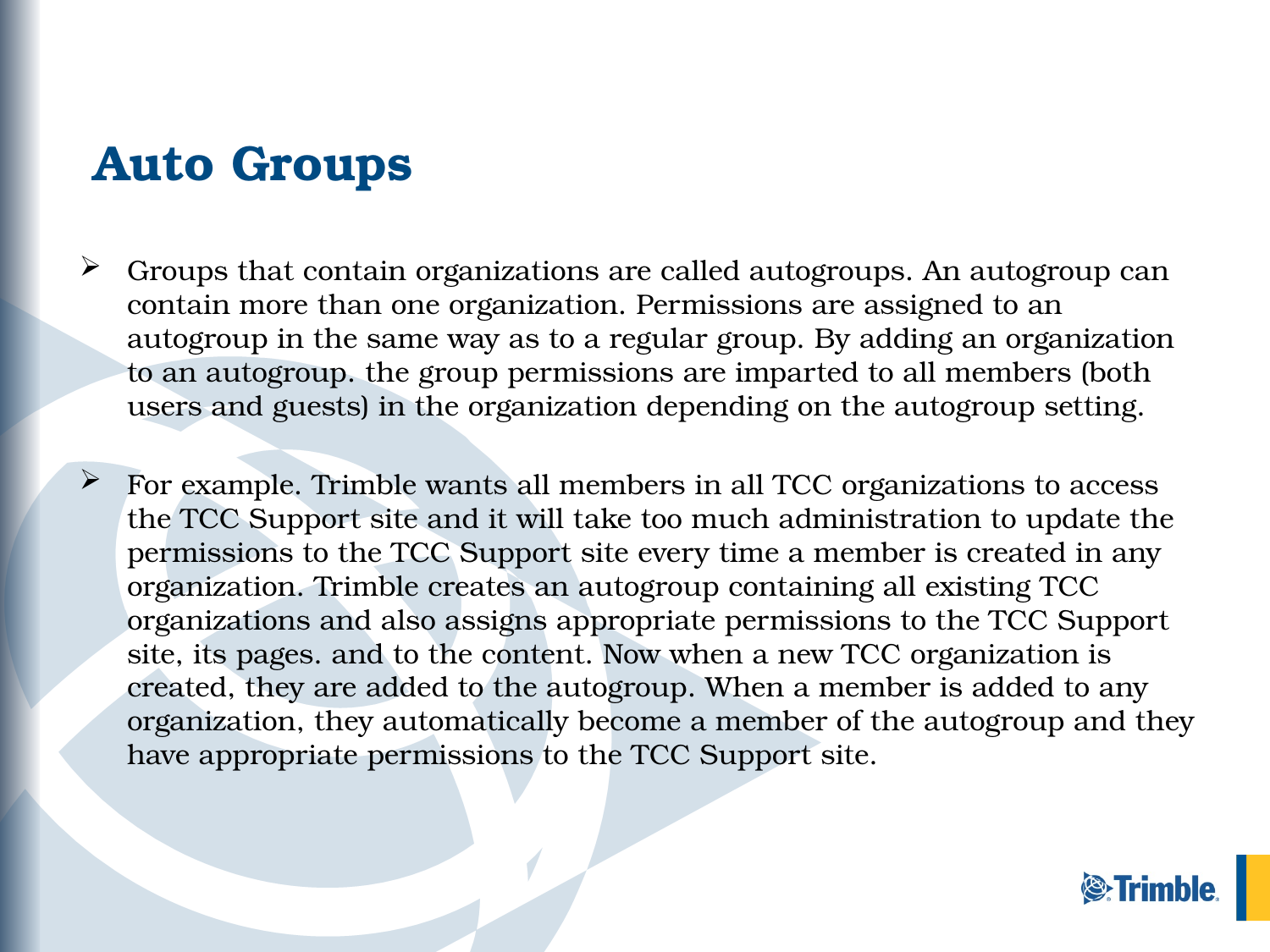

# Auto Groups
Groups that contain organizations are called autogroups. An autogroup can contain more than one organization. Permissions are assigned to an autogroup in the same way as to a regular group. By adding an organization to an autogroup. the group permissions are imparted to all members (both users and guests) in the organization depending on the autogroup setting.

For example. Trimble wants all members in all TCC organizations to access the TCC Support site and it will take too much administration to update the permissions to the TCC Support site every time a member is created in any
organization. Trimble creates an autogroup containing all existing TCC organizations and also assigns appropriate permissions to the TCC Support site, its pages. and to the content. Now when a new TCC organization is created, they are added to the autogroup. When a member is added to any organization, they automatically become a member of the autogroup and they have appropriate permissions to the TCC Support site.